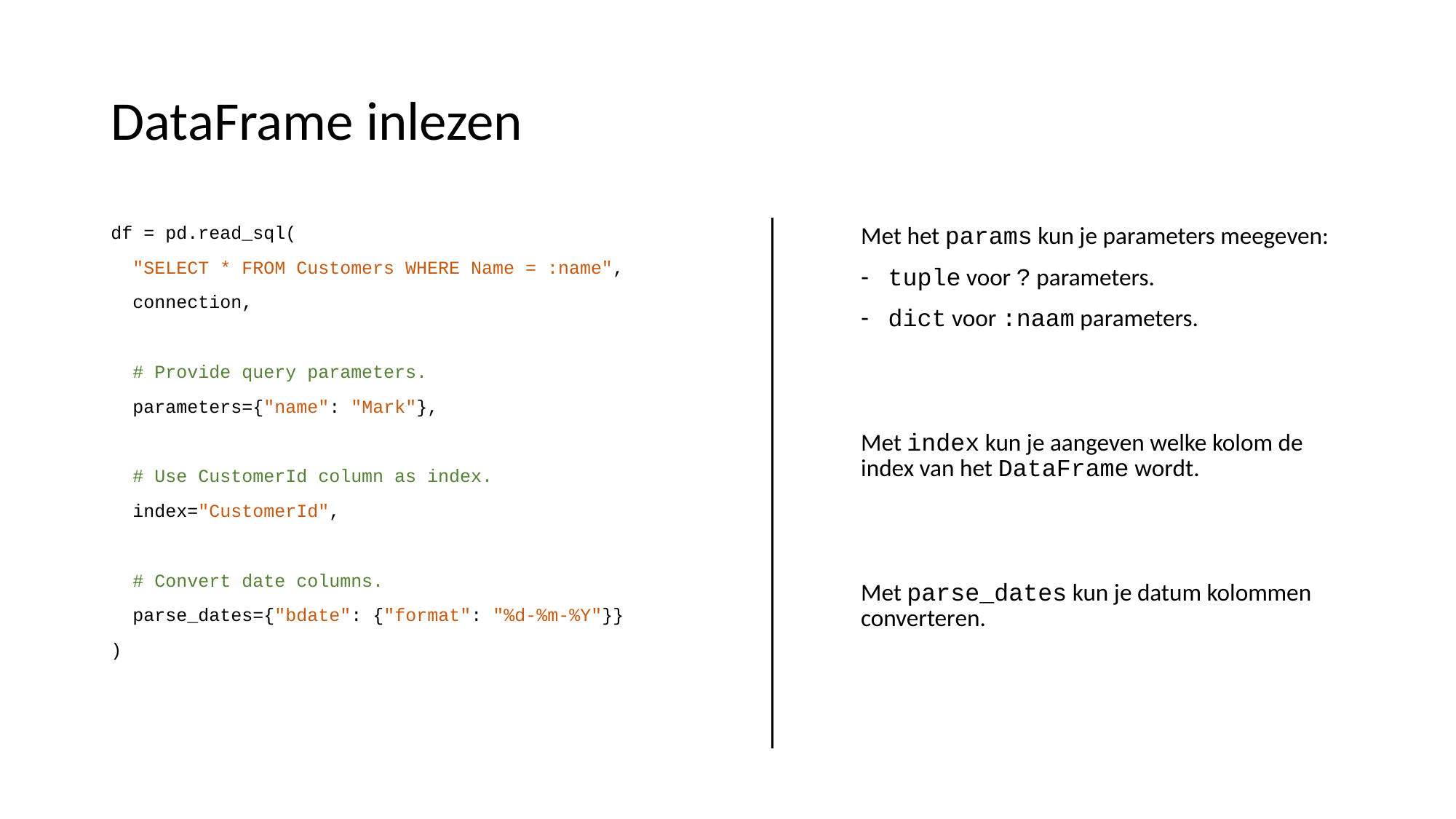

# DataFrame inlezen
df = pd.read_sql(
  "SELECT * FROM Customers WHERE Name = :name",
  connection,

  # Provide query parameters.
  parameters={"name": "Mark"},

  # Use CustomerId column as index.
  index="CustomerId",

  # Convert date columns.
  parse_dates={"bdate": {"format": "%d-%m-%Y"}}
)

Met het params kun je parameters meegeven:
tuple voor ? parameters.
dict voor :naam parameters.

Met index kun je aangeven welke kolom de index van het DataFrame wordt.

Met parse_dates kun je datum kolommen converteren.